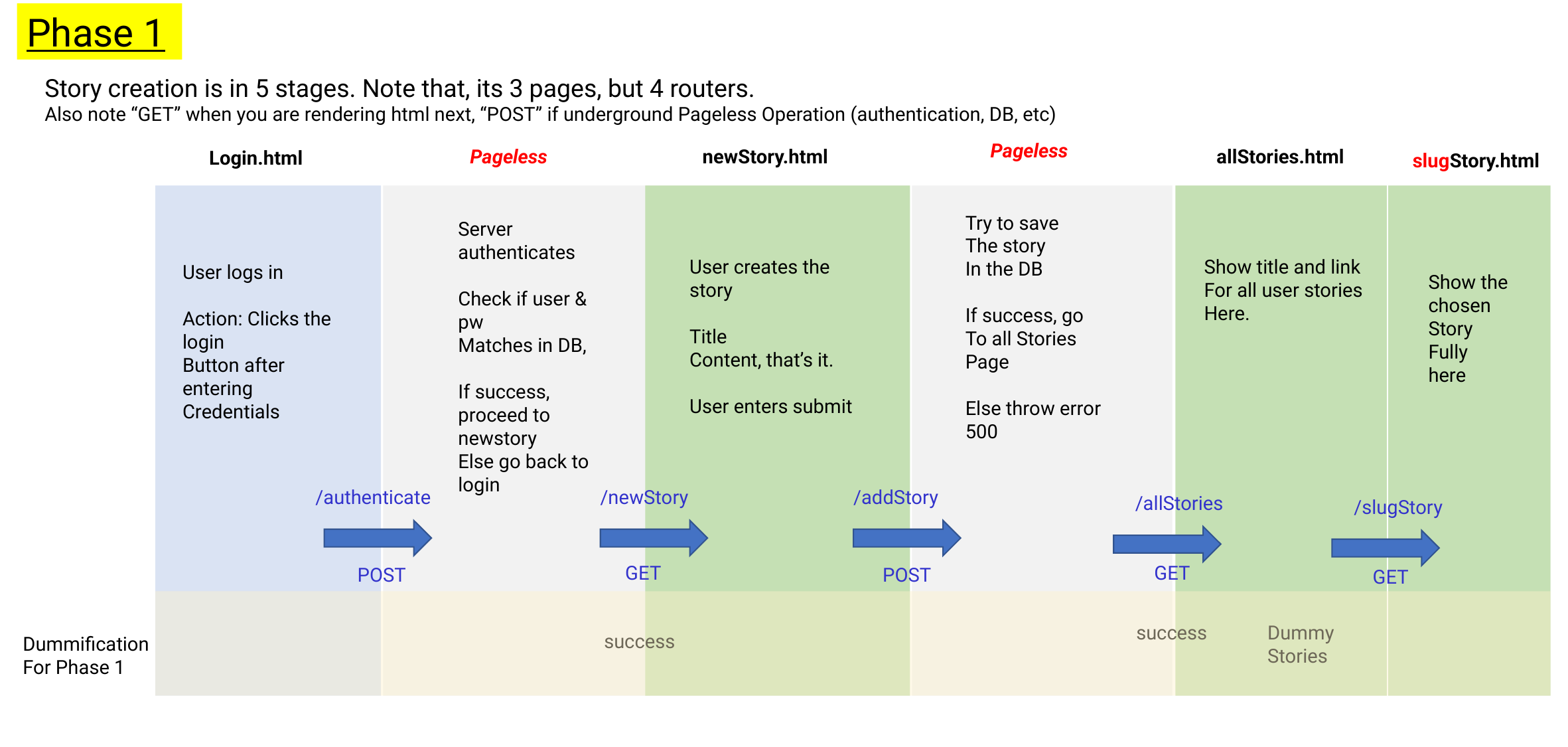

Phase 1
Story creation is in 5 stages. Note that, its 3 pages, but 4 routers.
Also note “GET” when you are rendering html next, “POST” if underground Pageless Operation (authentication, DB, etc)
Pageless
newStory.html
allStories.html
Pageless
Login.html
slugStory.html

Try to save
The story
In the DB

If success, go
To all Stories
Page

Else throw error 500
Server authenticates

Check if user & pw
Matches in DB,

If success, proceed to newstory
Else go back to login
User creates the story

Title
Content, that’s it.

User enters submit
Show title and link
For all user stories
Here.
User logs in

Action: Clicks the login
Button after entering
Credentials

Show the chosen
Story
Fully
here
/authenticate
/newStory
/addStory
/allStories
/slugStory

GET
GET
POST
POST
GET

Dummy Stories
success
success
Dummification
For Phase 1